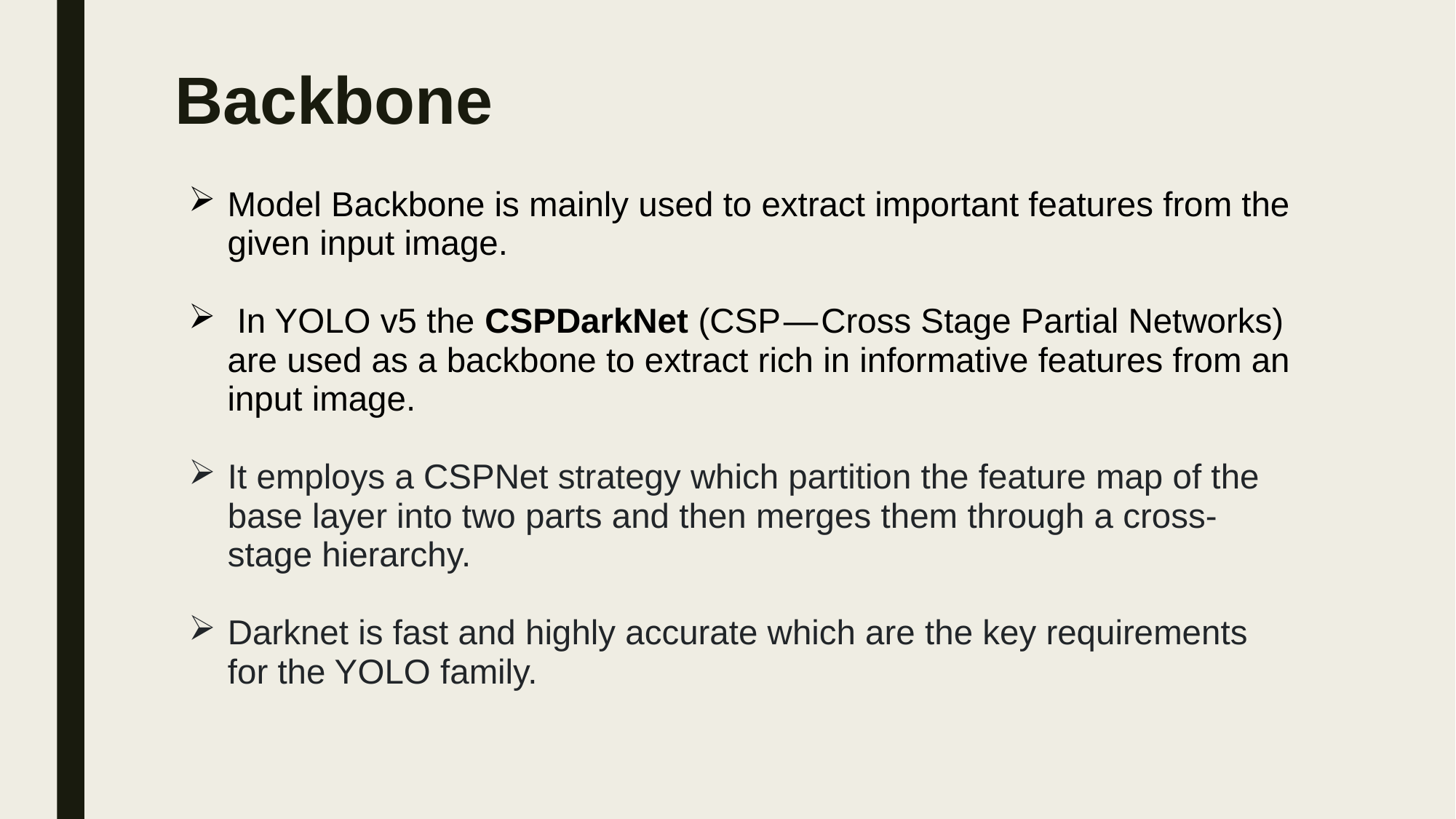

# Backbone
Model Backbone is mainly used to extract important features from the given input image.

 In YOLO v5 the CSPDarkNet (CSP — Cross Stage Partial Networks) are used as a backbone to extract rich in informative features from an input image.

It employs a CSPNet strategy which partition the feature map of the base layer into two parts and then merges them through a cross-stage hierarchy.

Darknet is fast and highly accurate which are the key requirements for the YOLO family.